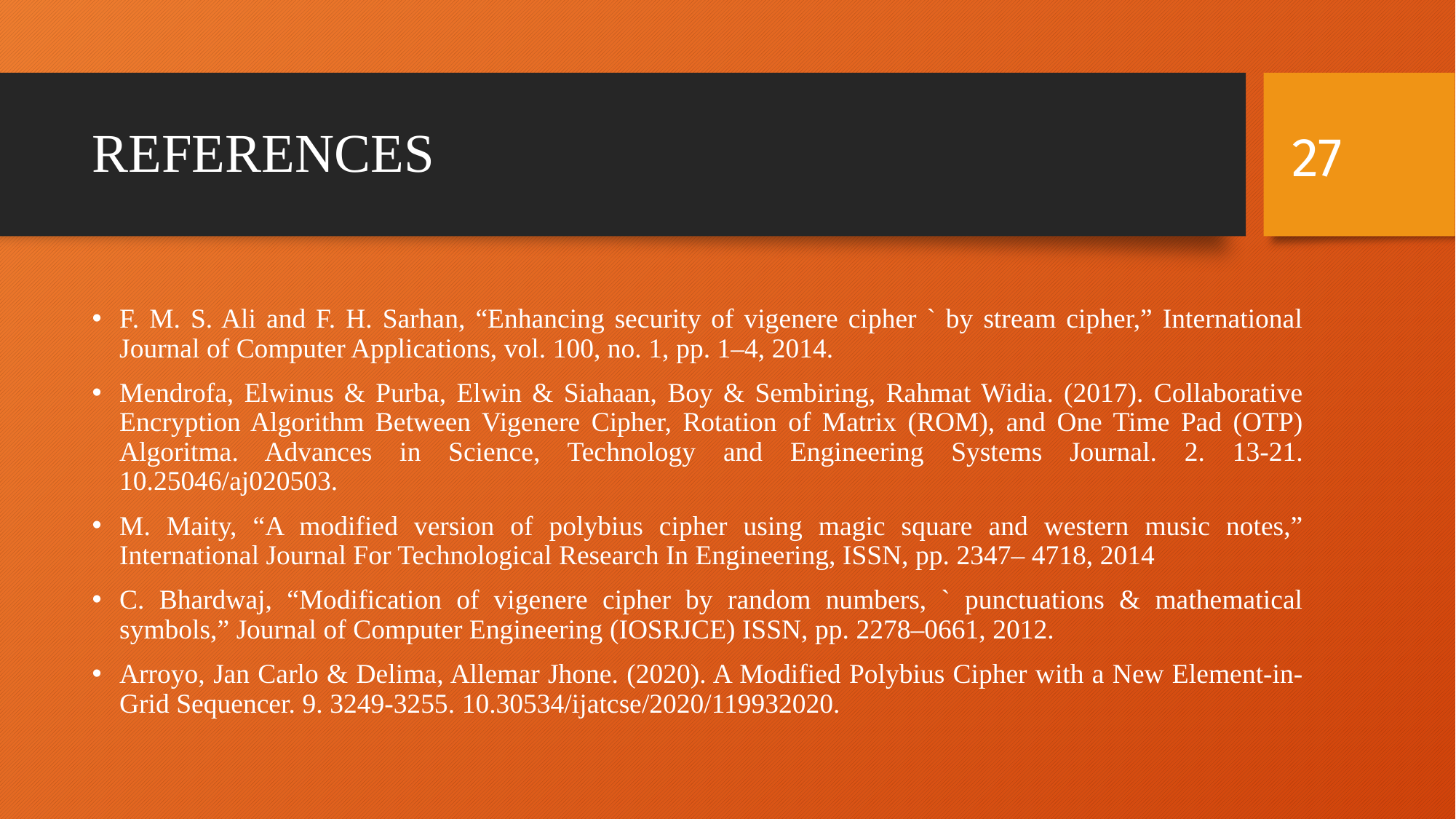

27
# REFERENCES

F. M. S. Ali and F. H. Sarhan, “Enhancing security of vigenere cipher ` by stream cipher,” International Journal of Computer Applications, vol. 100, no. 1, pp. 1–4, 2014.
Mendrofa, Elwinus & Purba, Elwin & Siahaan, Boy & Sembiring, Rahmat Widia. (2017). Collaborative Encryption Algorithm Between Vigenere Cipher, Rotation of Matrix (ROM), and One Time Pad (OTP) Algoritma. Advances in Science, Technology and Engineering Systems Journal. 2. 13-21. 10.25046/aj020503.
M. Maity, “A modified version of polybius cipher using magic square and western music notes,” International Journal For Technological Research In Engineering, ISSN, pp. 2347– 4718, 2014
C. Bhardwaj, “Modification of vigenere cipher by random numbers, ` punctuations & mathematical symbols,” Journal of Computer Engineering (IOSRJCE) ISSN, pp. 2278–0661, 2012.
Arroyo, Jan Carlo & Delima, Allemar Jhone. (2020). A Modified Polybius Cipher with a New Element-in-Grid Sequencer. 9. 3249-3255. 10.30534/ijatcse/2020/119932020.